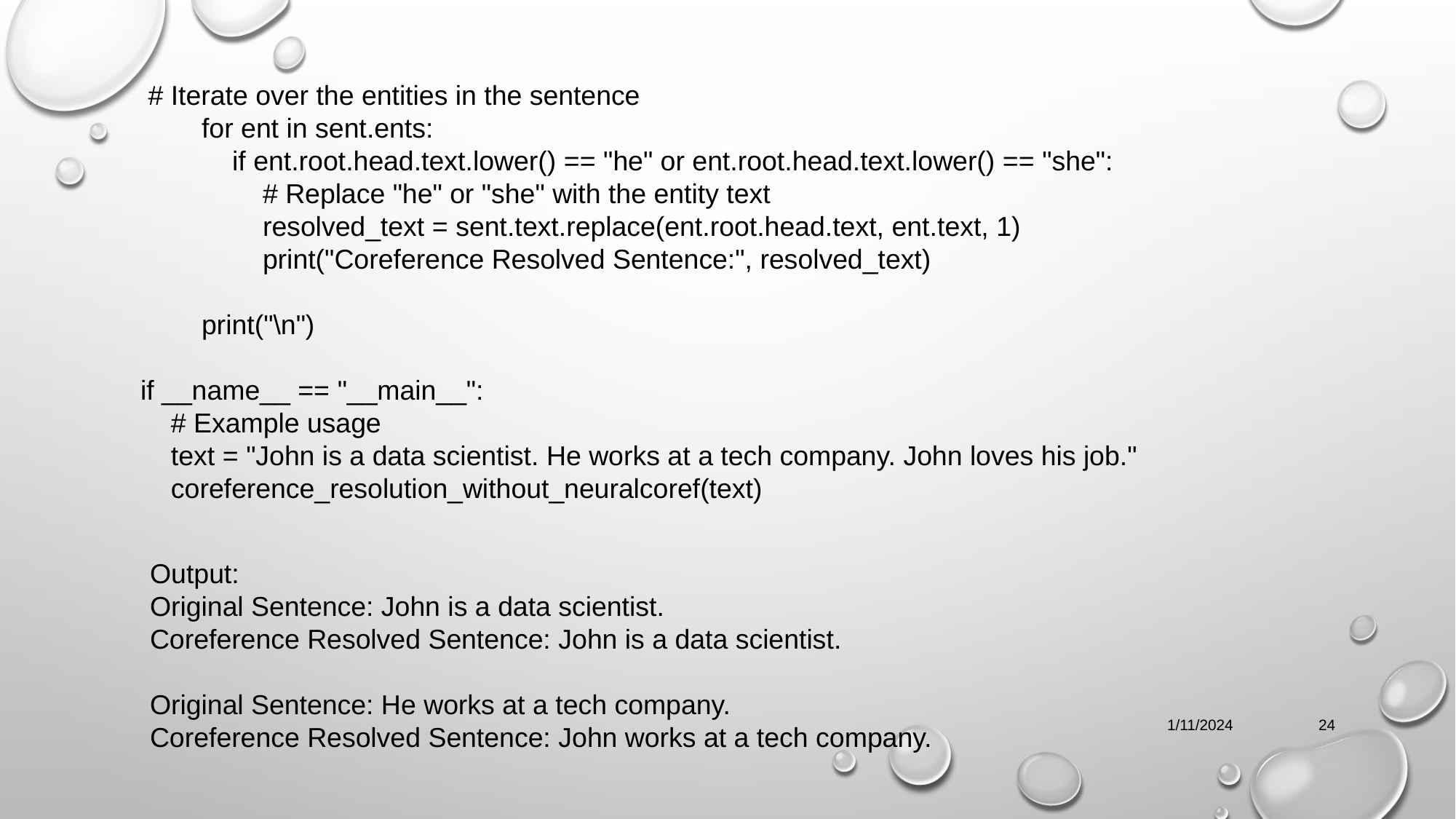

# Iterate over the entities in the sentence
        for ent in sent.ents:
            if ent.root.head.text.lower() == "he" or ent.root.head.text.lower() == "she":
                # Replace "he" or "she" with the entity text
                resolved_text = sent.text.replace(ent.root.head.text, ent.text, 1)
                print("Coreference Resolved Sentence:", resolved_text)

        print("\n")

if __name__ == "__main__":
    # Example usage
    text = "John is a data scientist. He works at a tech company. John loves his job."
    coreference_resolution_without_neuralcoref(text)
Output:
Original Sentence: John is a data scientist.
Coreference Resolved Sentence: John is a data scientist.

Original Sentence: He works at a tech company.
Coreference Resolved Sentence: John works at a tech company.
1/11/2024
24